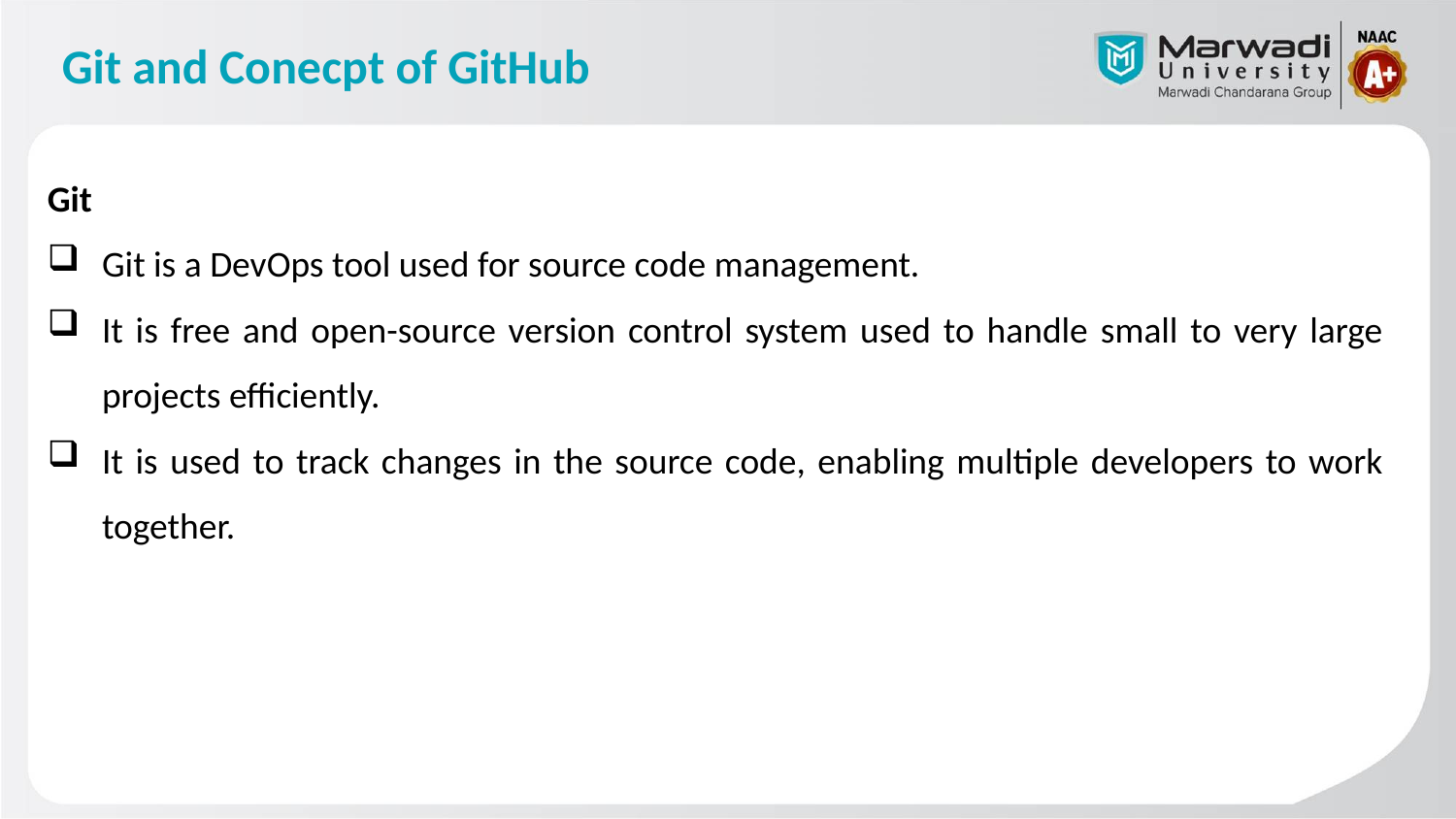

# Git and Conecpt of GitHub
Git
Git is a DevOps tool used for source code management.
It is free and open-source version control system used to handle small to very large projects efficiently.
It is used to track changes in the source code, enabling multiple developers to work together.